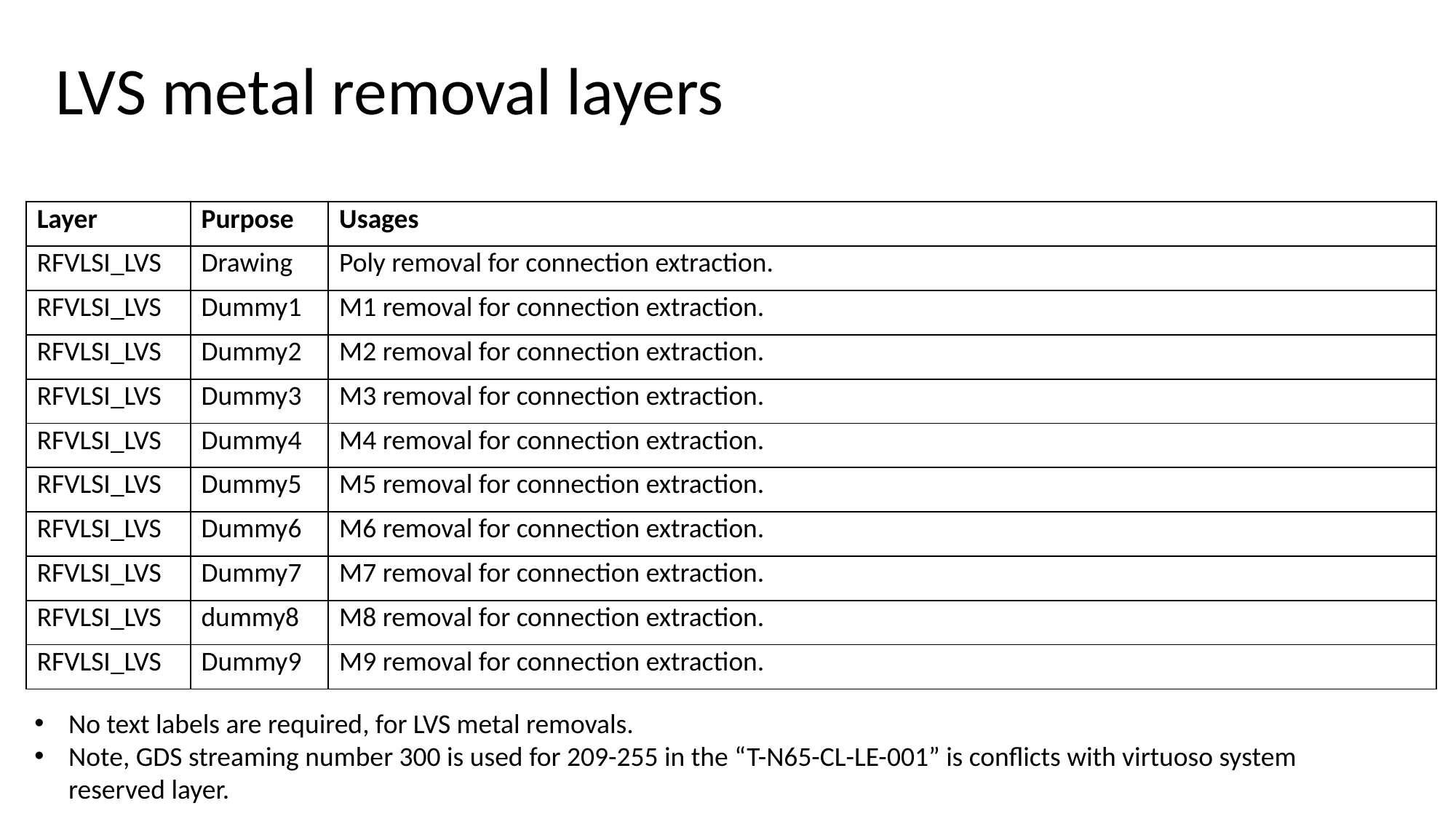

# LVS metal removal layers
| Layer | Purpose | Usages |
| --- | --- | --- |
| RFVLSI\_LVS | Drawing | Poly removal for connection extraction. |
| RFVLSI\_LVS | Dummy1 | M1 removal for connection extraction. |
| RFVLSI\_LVS | Dummy2 | M2 removal for connection extraction. |
| RFVLSI\_LVS | Dummy3 | M3 removal for connection extraction. |
| RFVLSI\_LVS | Dummy4 | M4 removal for connection extraction. |
| RFVLSI\_LVS | Dummy5 | M5 removal for connection extraction. |
| RFVLSI\_LVS | Dummy6 | M6 removal for connection extraction. |
| RFVLSI\_LVS | Dummy7 | M7 removal for connection extraction. |
| RFVLSI\_LVS | dummy8 | M8 removal for connection extraction. |
| RFVLSI\_LVS | Dummy9 | M9 removal for connection extraction. |
No text labels are required, for LVS metal removals.
Note, GDS streaming number 300 is used for 209-255 in the “T-N65-CL-LE-001” is conflicts with virtuoso system reserved layer.